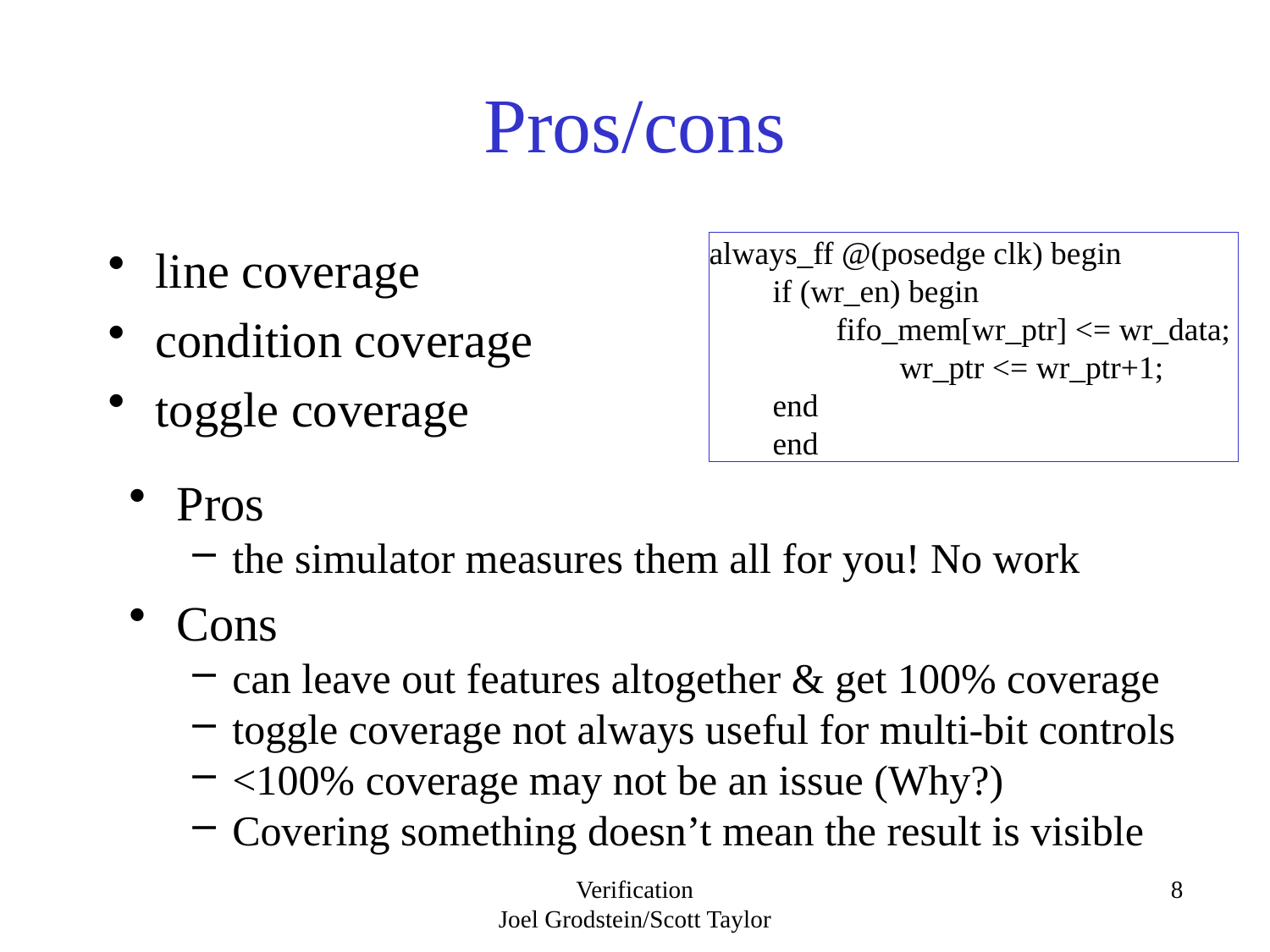

# Pros/cons
line coverage
condition coverage
toggle coverage

always_ff @(posedge clk) begin
if (wr_en) begin
fifo_mem[wr_ptr] <= wr_data;
	wr_ptr <= wr_ptr+1;
end
end
Pros
the simulator measures them all for you! No work
Cons
can leave out features altogether & get 100% coverage
toggle coverage not always useful for multi-bit controls
<100% coverage may not be an issue (Why?)
Covering something doesn’t mean the result is visible
Verification
Joel Grodstein/Scott Taylor